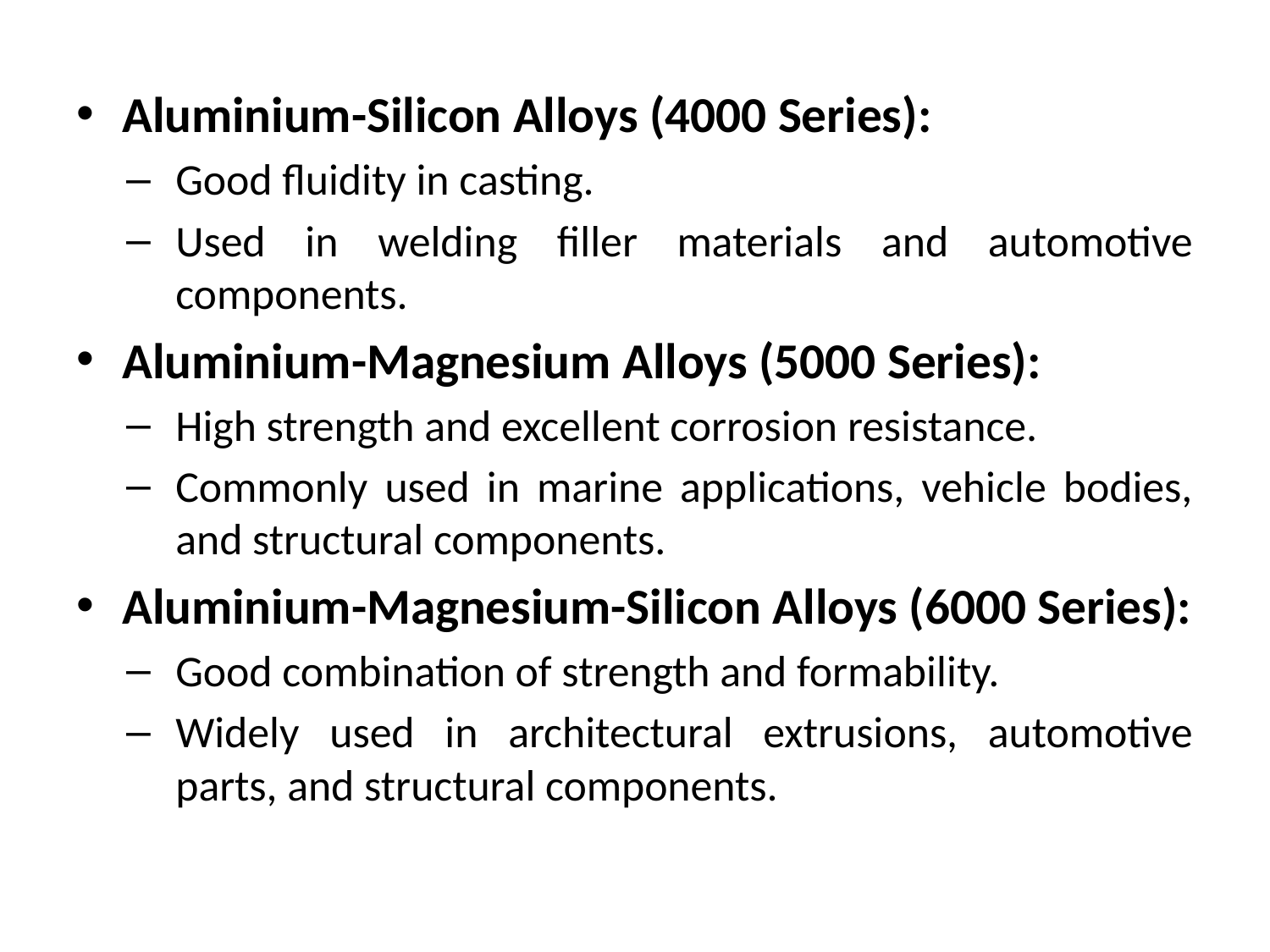

Aluminium-Silicon Alloys (4000 Series):
Good fluidity in casting.
Used in welding filler materials and automotive components.
Aluminium-Magnesium Alloys (5000 Series):
High strength and excellent corrosion resistance.
Commonly used in marine applications, vehicle bodies, and structural components.
Aluminium-Magnesium-Silicon Alloys (6000 Series):
Good combination of strength and formability.
Widely used in architectural extrusions, automotive parts, and structural components.